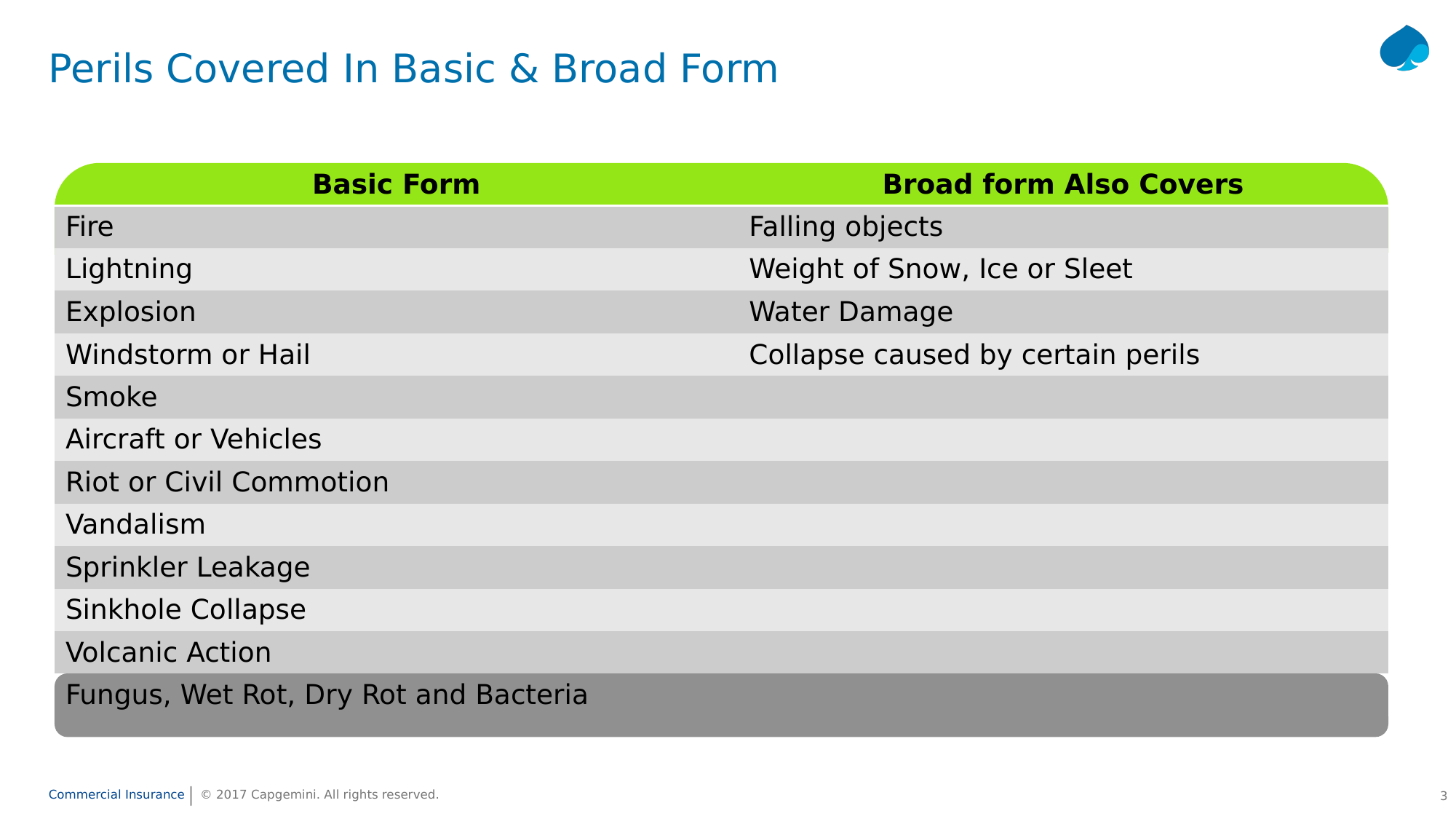

# Perils Covered In Basic & Broad Form

| Basic Form | Broad form Also Covers |
| --- | --- |
| Fire | Falling objects |
| Lightning | Weight of Snow, Ice or Sleet |
| Explosion | Water Damage |
| Windstorm or Hail | Collapse caused by certain perils |
| Smoke |  |
| Aircraft or Vehicles |  |
| Riot or Civil Commotion |  |
| Vandalism |  |
| Sprinkler Leakage |  |
| Sinkhole Collapse |  |
| Volcanic Action |  |
| Fungus, Wet Rot, Dry Rot and Bacteria |  |